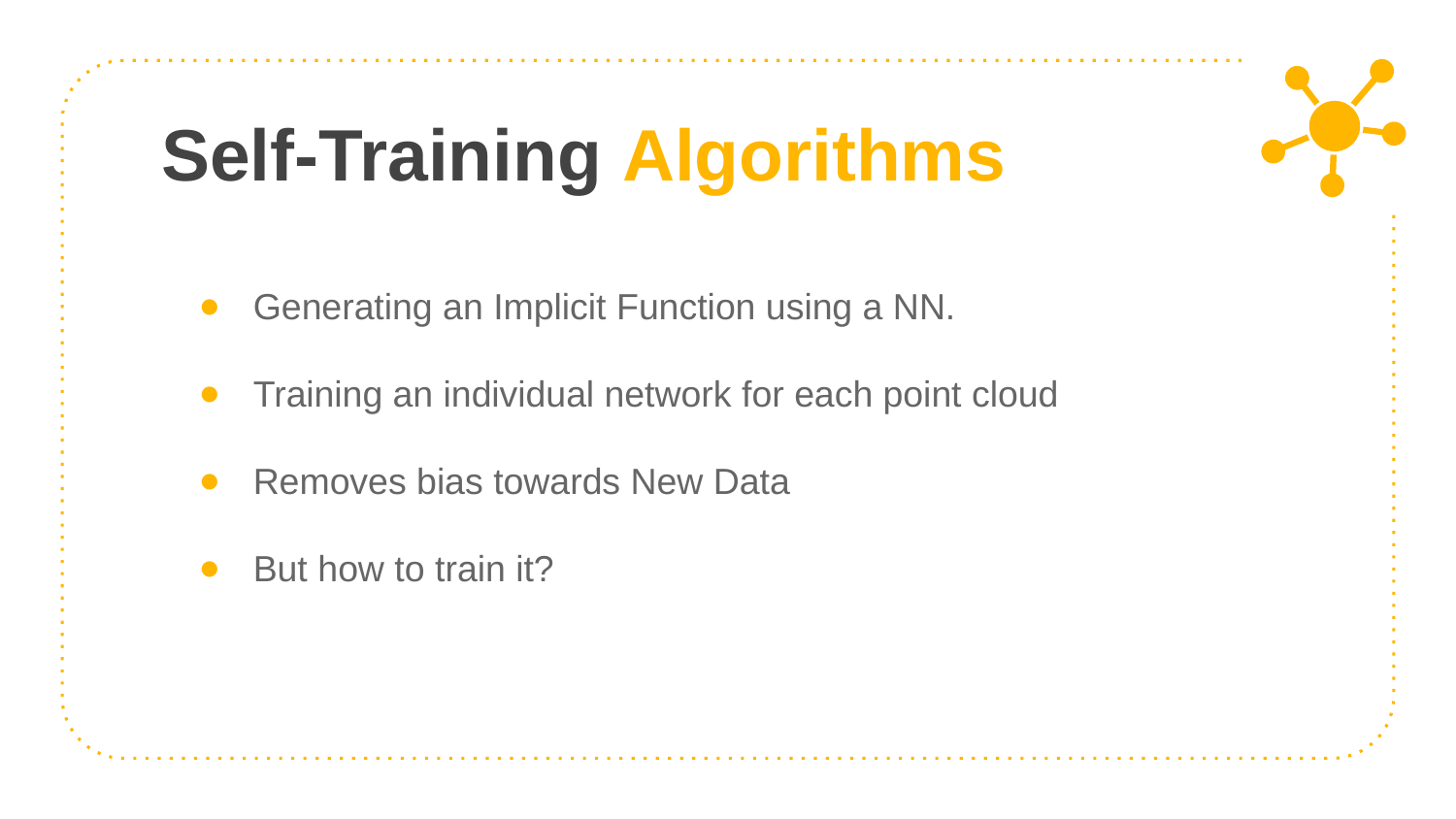

# Self-Training Algorithms
Generating an Implicit Function using a NN.
Training an individual network for each point cloud
Removes bias towards New Data
But how to train it?